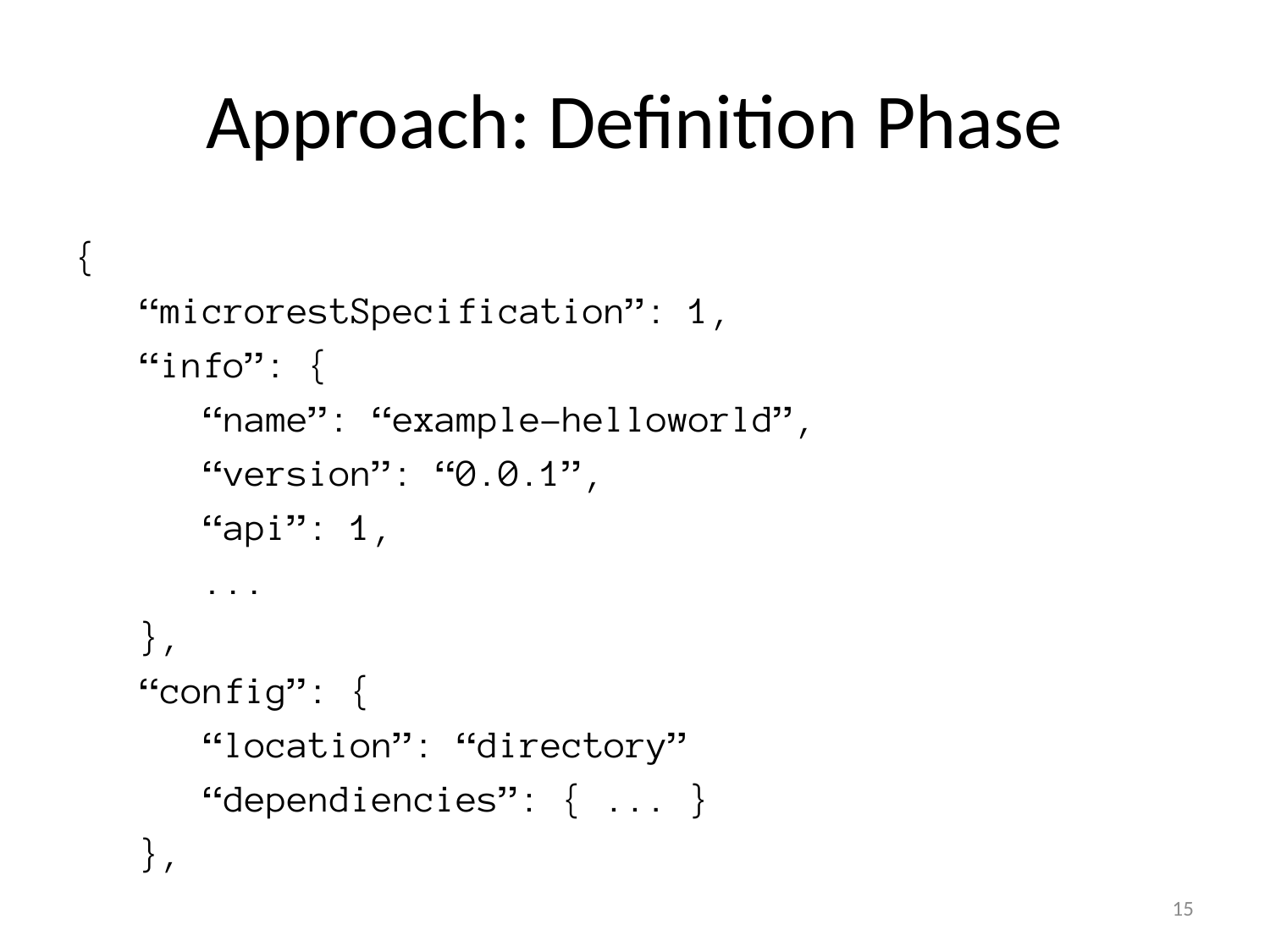

# Approach: Definition Phase
{
   “microrestSpecification”: 1,
   “info”: {
      “name”: “example-helloworld”,
      “version”: “0.0.1”,
      “api”: 1,
      ...
   },
   “config”: {
      “location”: “directory”
      “dependiencies”: { ... }
   },
15